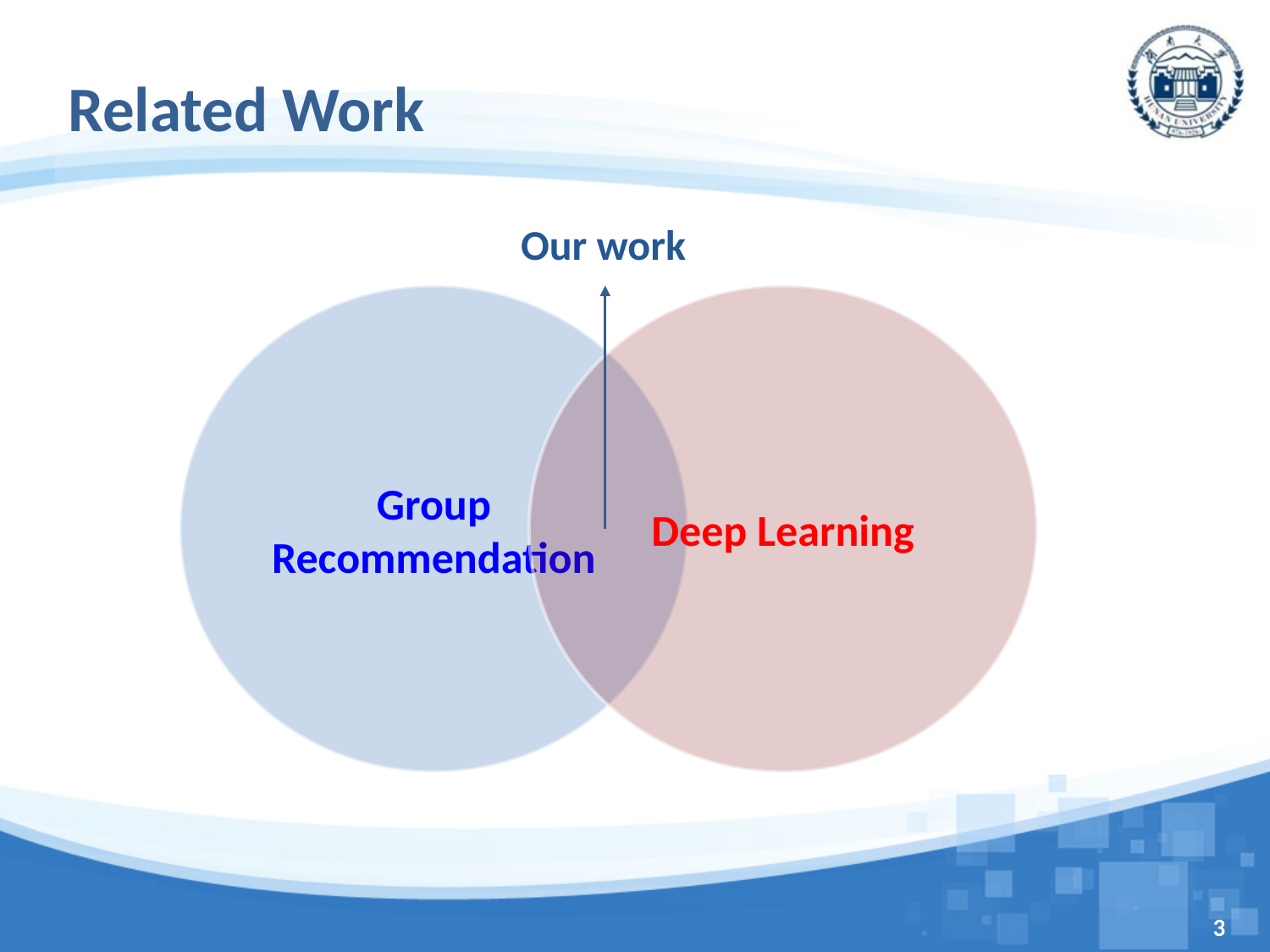

# Related Work
Our work
Group Recommendation
Deep Learning
3